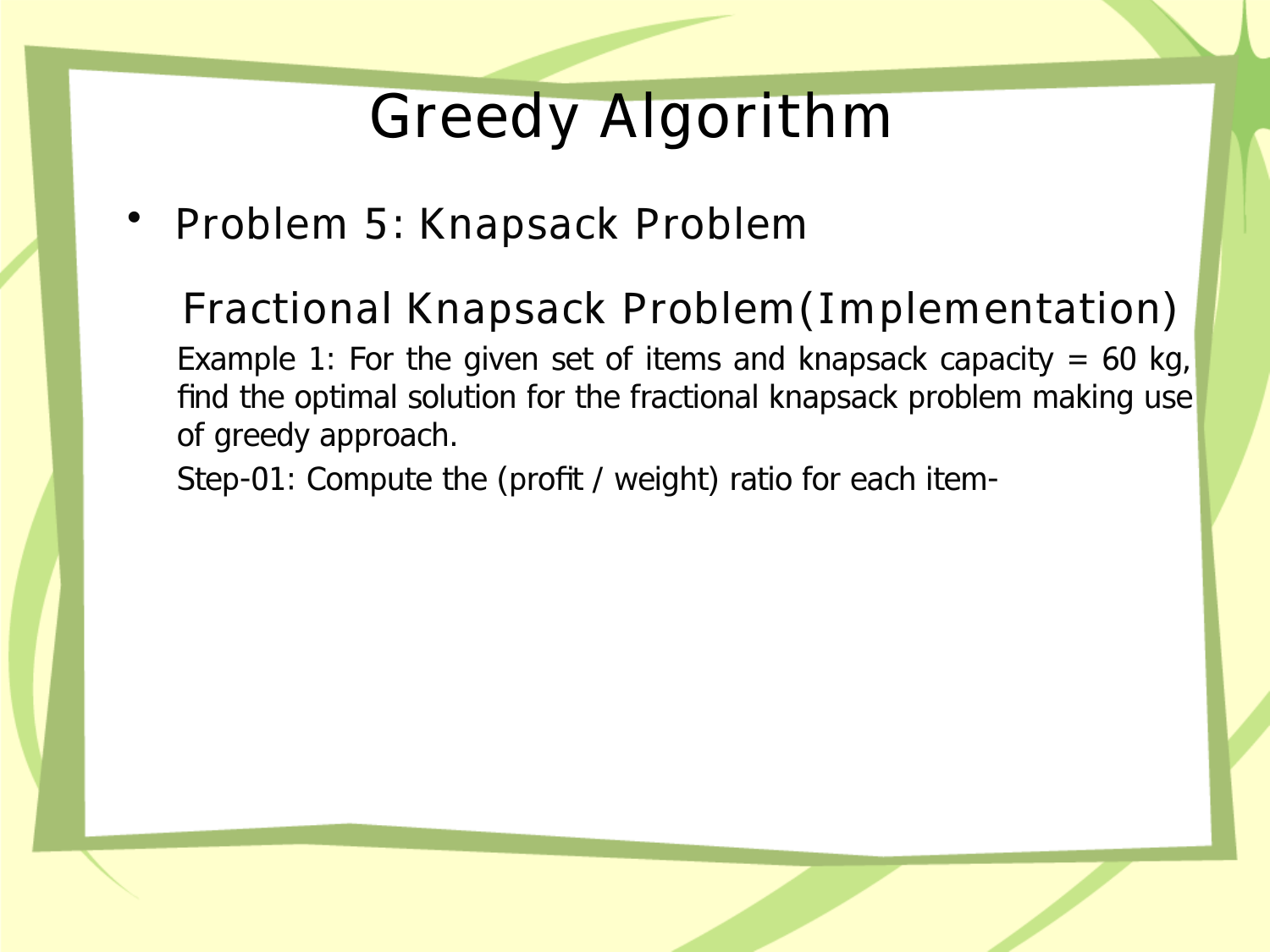

# Greedy Algorithm
Problem 5: Knapsack Problem
Fractional Knapsack Problem(Implementation)
Example 1: For the given set of items and knapsack capacity = 60 kg, find the optimal solution for the fractional knapsack problem making use of greedy approach.
Step-01: Compute the (profit / weight) ratio for each item-